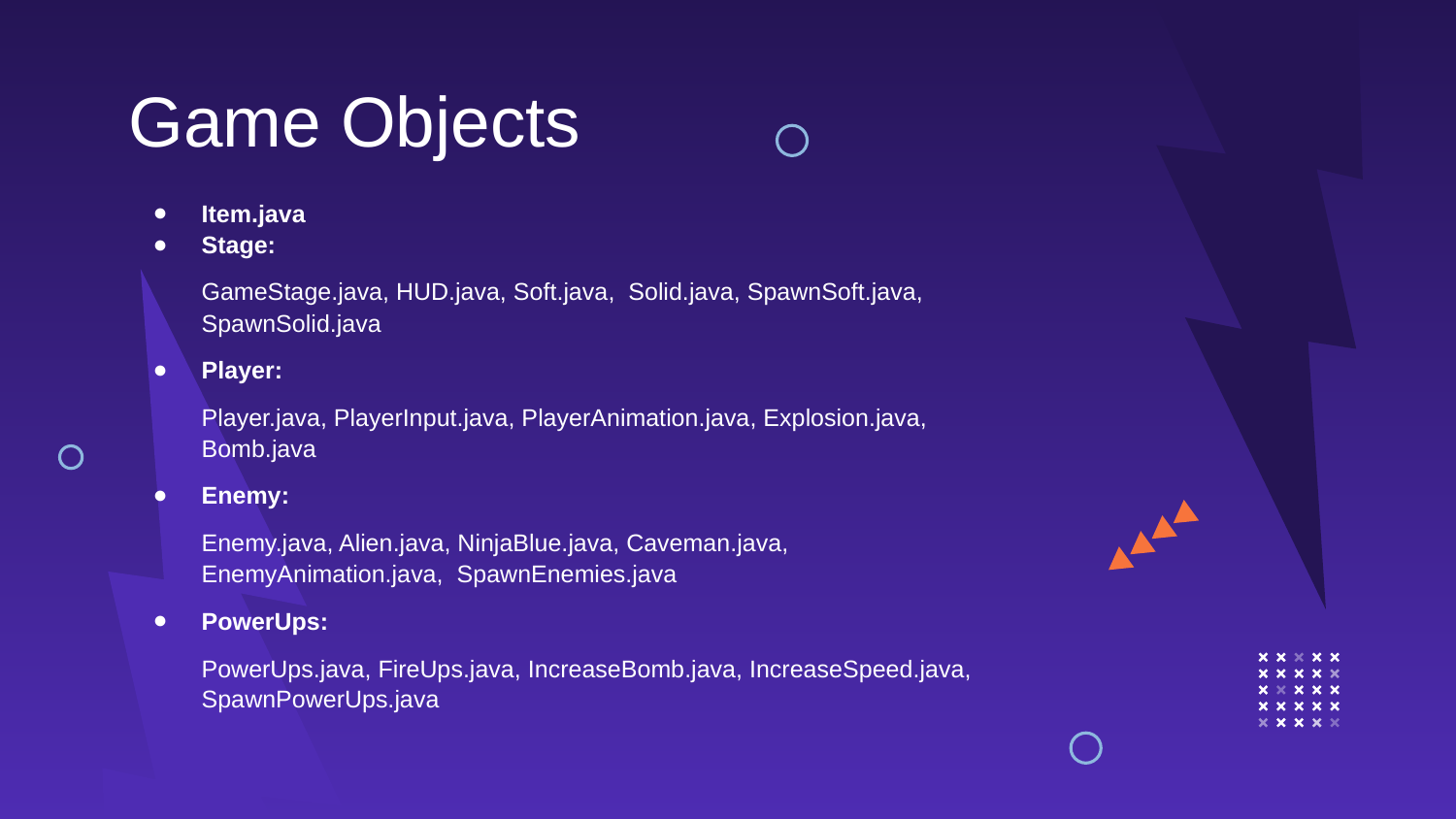

# Game Objects

Item.java
Stage:
GameStage.java, HUD.java, Soft.java,  Solid.java, SpawnSoft.java, SpawnSolid.java
Player:
Player.java, PlayerInput.java, PlayerAnimation.java, Explosion.java, Bomb.java
Enemy:
Enemy.java, Alien.java, NinjaBlue.java, Caveman.java, EnemyAnimation.java,  SpawnEnemies.java
PowerUps:
PowerUps.java, FireUps.java, IncreaseBomb.java, IncreaseSpeed.java, SpawnPowerUps.java